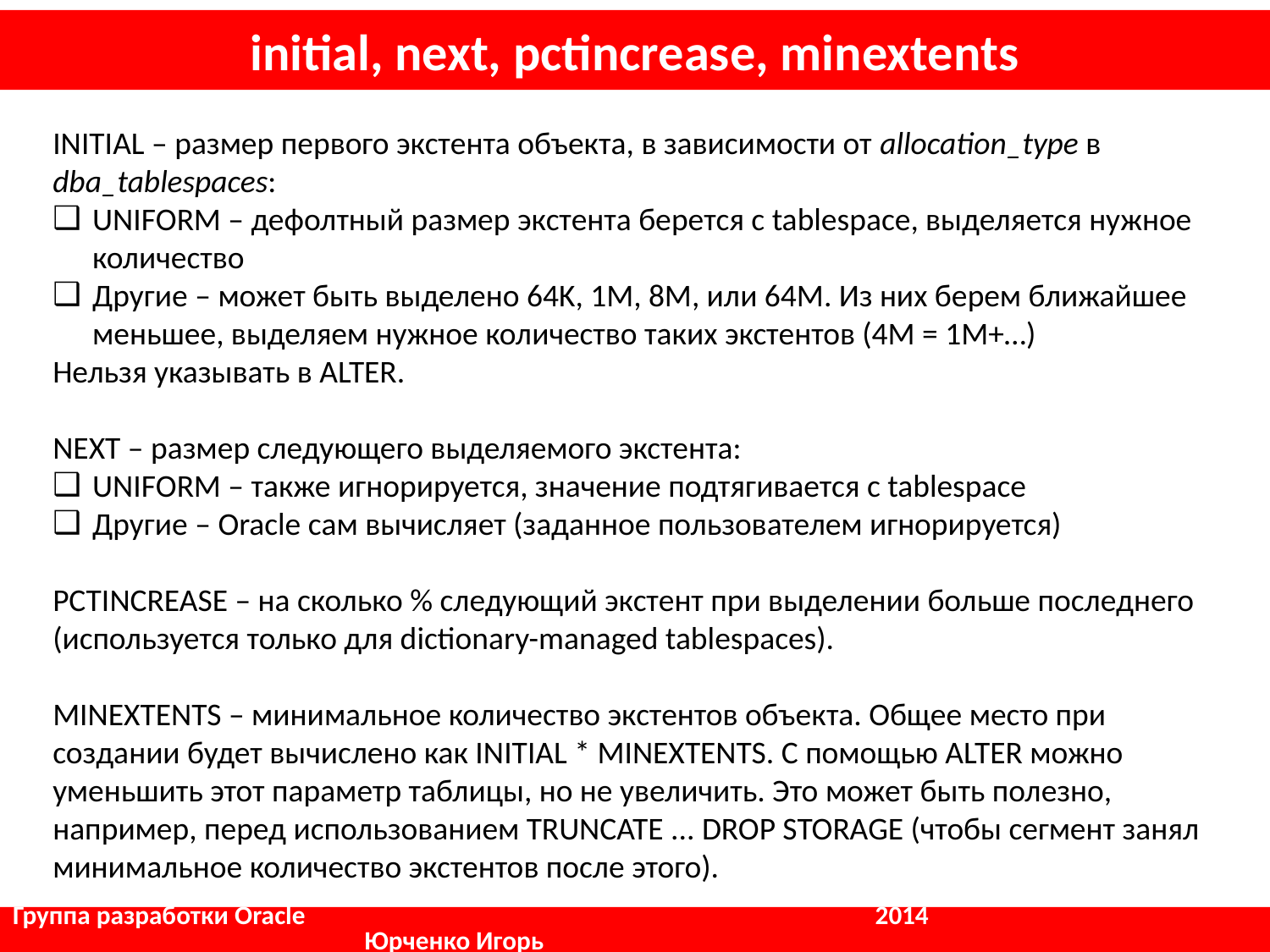

# initial, next, pctincrease, minextents
INITIAL – размер первого экстента объекта, в зависимости от allocation_type в dba_tablespaces:
UNIFORM – дефолтный размер экстента берется с tablespace, выделяется нужное количество
Другие – может быть выделено 64K, 1M, 8M, или 64M. Из них берем ближайшее меньшее, выделяем нужное количество таких экстентов (4M = 1M+…)
Нельзя указывать в ALTER.

NEXT – размер следующего выделяемого экстента:
UNIFORM – также игнорируется, значение подтягивается с tablespace
Другие – Oracle сам вычисляет (заданное пользователем игнорируется)

PCTINCREASE – на сколько % следующий экстент при выделении больше последнего (используется только для dictionary-managed tablespaces).

MINEXTENTS – минимальное количество экстентов объекта. Общее место при создании будет вычислено как INITIAL * MINEXTENTS. С помощью ALTER можно уменьшить этот параметр таблицы, но не увеличить. Это может быть полезно, например, перед использованием TRUNCATE ... DROP STORAGE (чтобы сегмент занял минимальное количество экстентов после этого).
Группа разработки Oracle				                 2014		 	                                      Юрченко Игорь